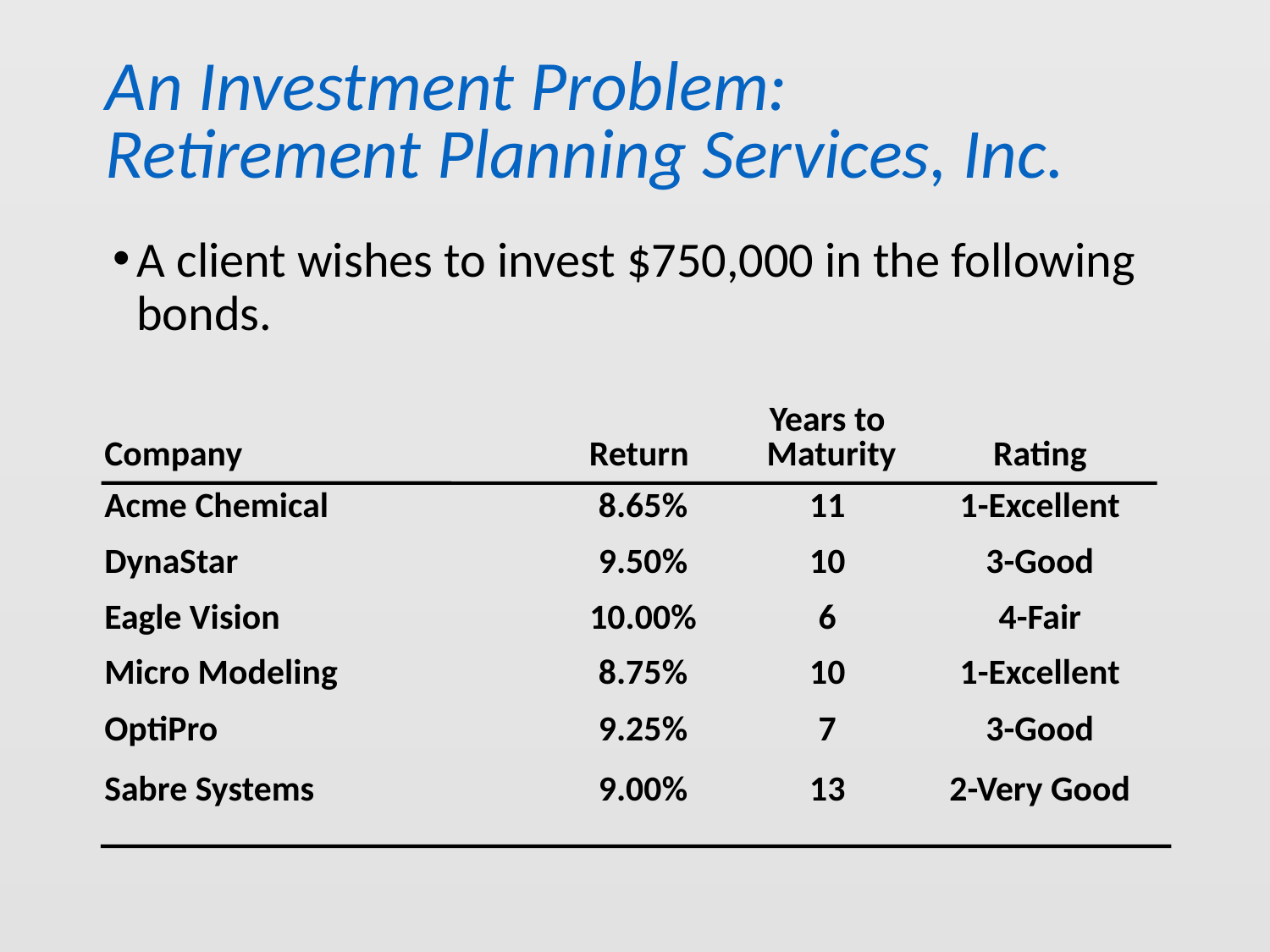

# An Investment Problem: Retirement Planning Services, Inc.
A client wishes to invest $750,000 in the following bonds.
		Years to
Company	Return 	 Maturity	Rating
Acme Chemical	8.65%	11	1-Excellent
DynaStar	9.50%	10	3-Good
Eagle Vision	10.00%	6	4-Fair
Micro Modeling	8.75%	10	1-Excellent
OptiPro	9.25%	7	3-Good
Sabre Systems	9.00%	13	2-Very Good